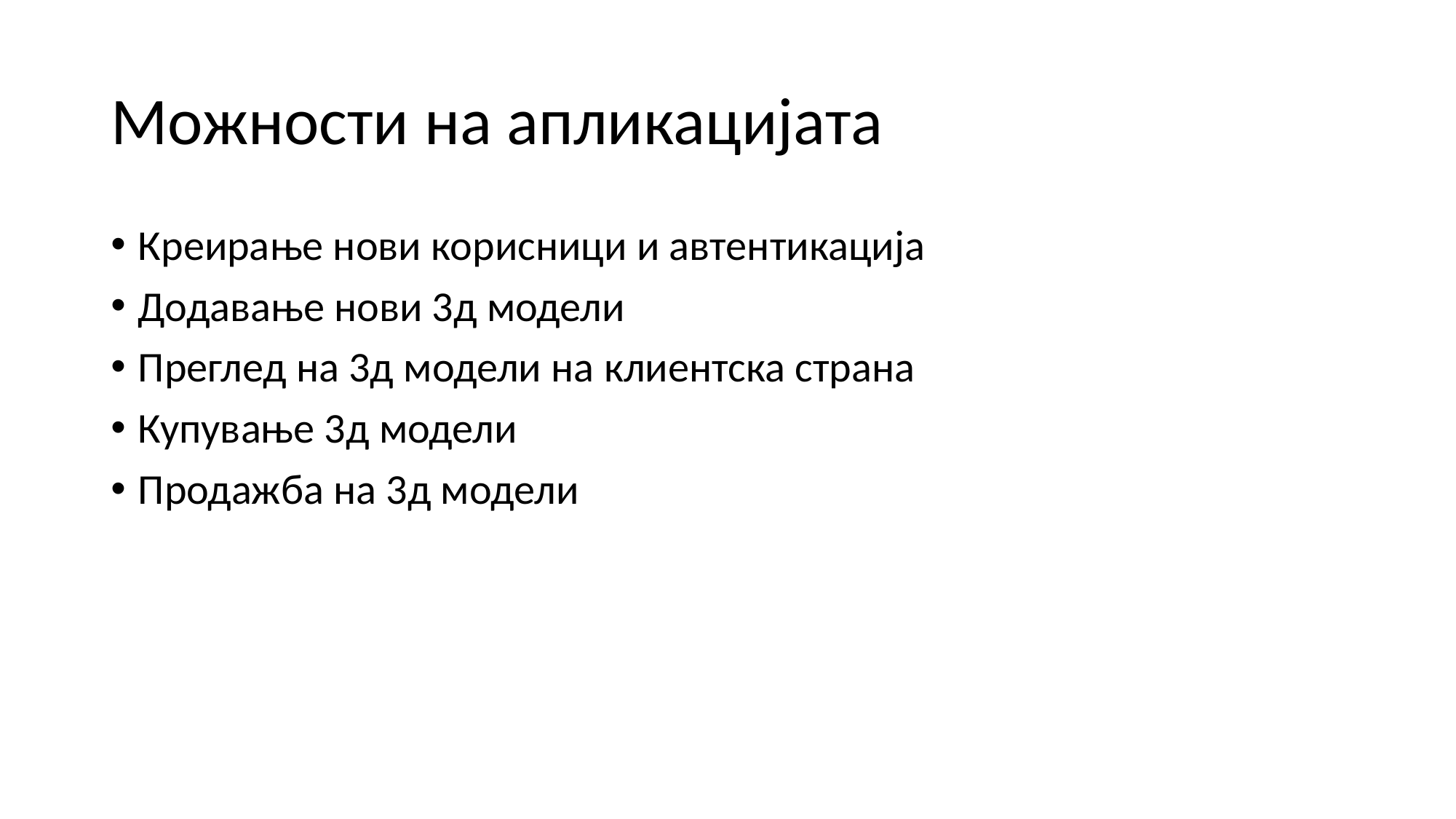

# Можности на апликацијата
Креирање нови корисници и автентикација
Додавање нови 3д модели
Преглед на 3д модели на клиентска страна
Купување 3д модели
Продажба на 3д модели